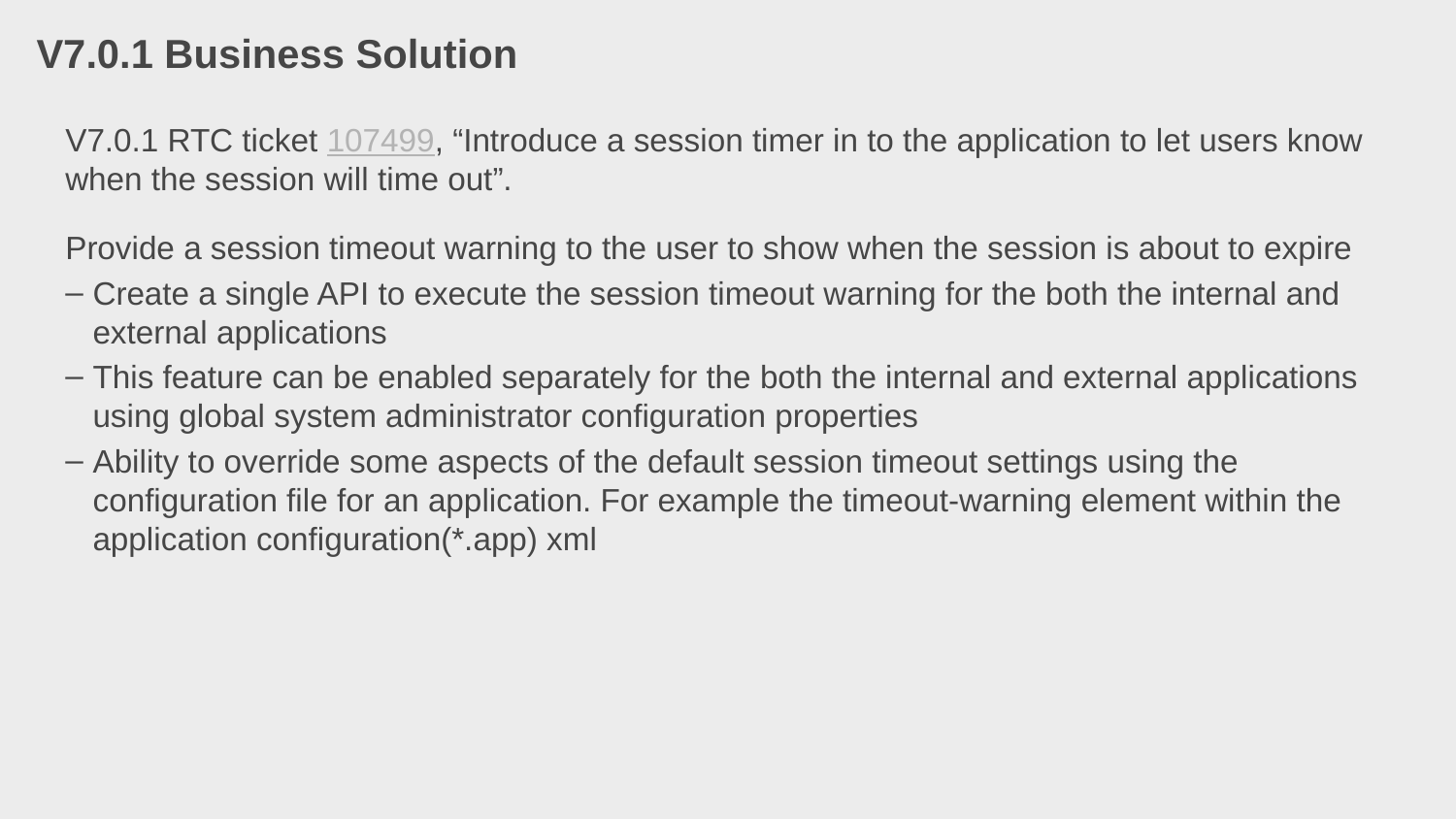

# V7.0.1 Business Solution
V7.0.1 RTC ticket 107499, “Introduce a session timer in to the application to let users know when the session will time out”.
Provide a session timeout warning to the user to show when the session is about to expire
Create a single API to execute the session timeout warning for the both the internal and external applications
This feature can be enabled separately for the both the internal and external applications using global system administrator configuration properties
Ability to override some aspects of the default session timeout settings using the configuration file for an application. For example the timeout-warning element within the application configuration(*.app) xml